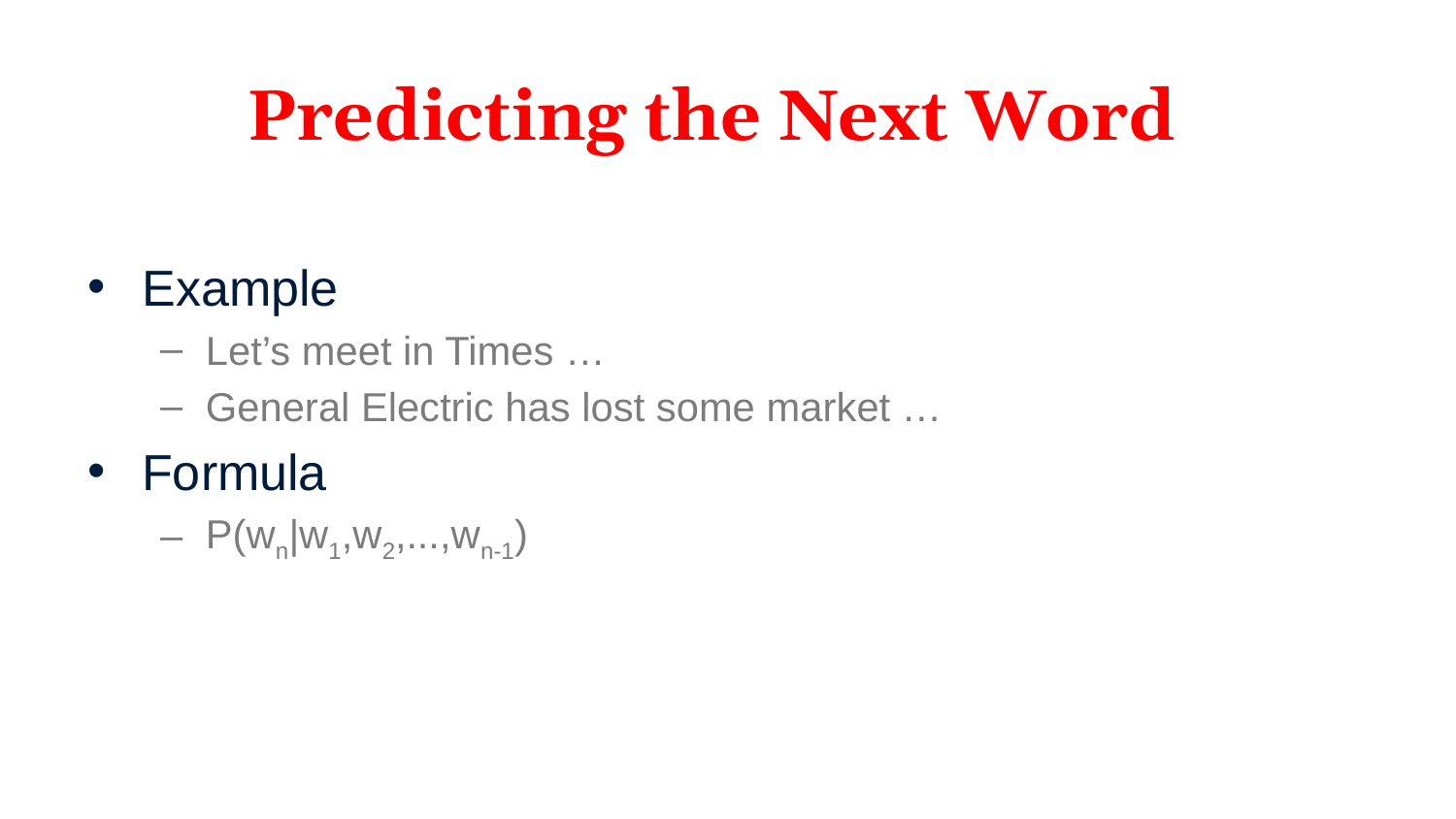

# Predicting the Next Word
Example
Let’s meet in Times …
General Electric has lost some market …
Formula
P(wn|w1,w2,...,wn-1)